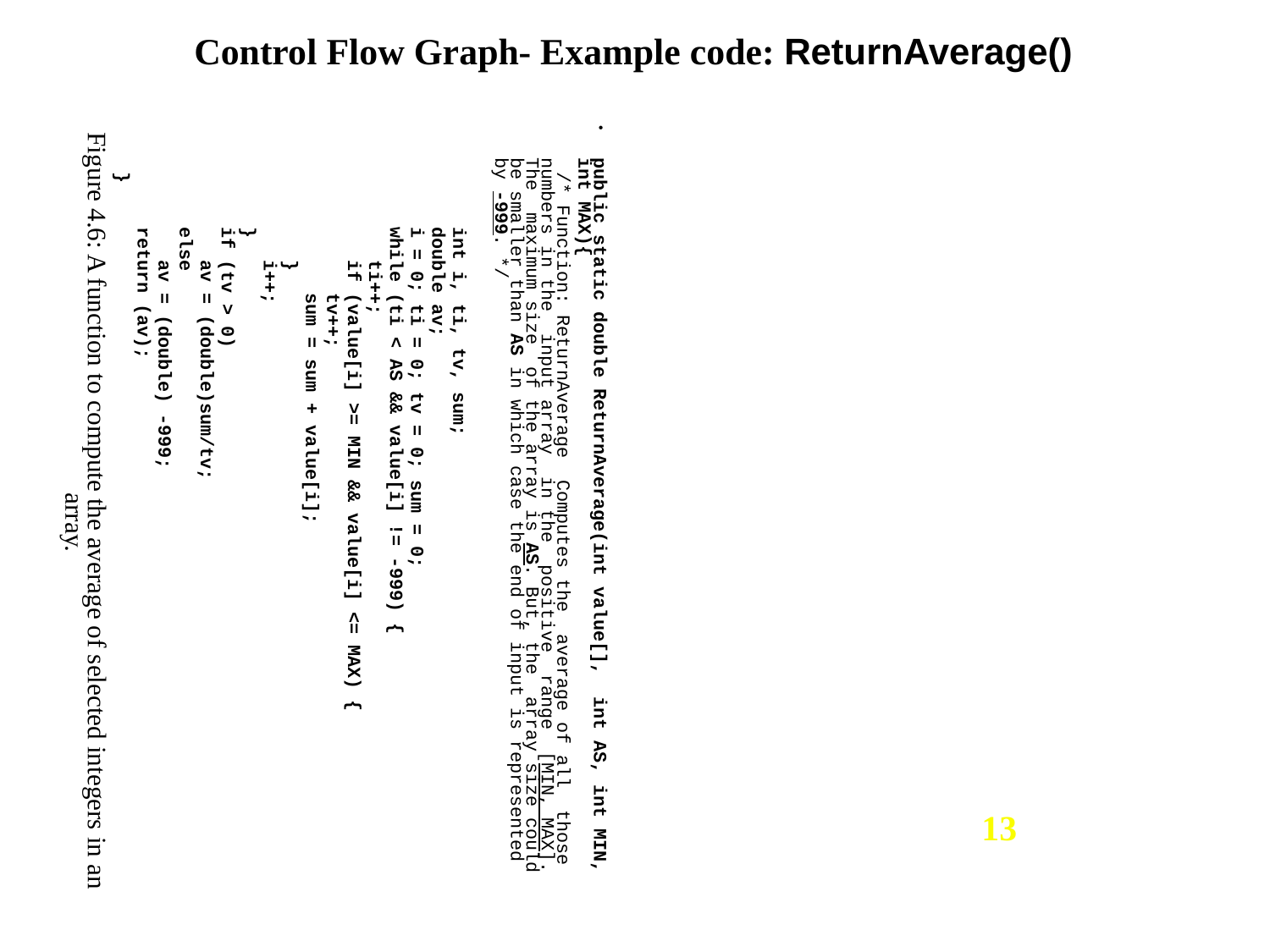

Control Flow Graph- Example code: ReturnAverage()
public static double ReturnAverage(int value[],  int AS, int MIN, int MAX){
    /* Function: ReturnAverage  Computes the  average of all  those  numbers in the  input array  in the  positive  range  [MIN, MAX]. The  maximum size  of the array is AS. But, the  array size could be smaller than AS in which case the end of input is represented by -999. */

         int i, ti, tv, sum;
         double av;
         i = 0; ti = 0; tv = 0; sum = 0;
         while (ti < AS && value[i] != -999) {
            ti++;
            if (value[i] >= MIN && value[i] <= MAX) {
               tv++;
               sum = sum + value[i];
            }
            i++;
         }
         if (tv > 0)
            av = (double)sum/tv;
         else
            av = (double) -999;
         return (av);
    }
Figure 4.6: A function to compute the average of selected integers in an array.

13